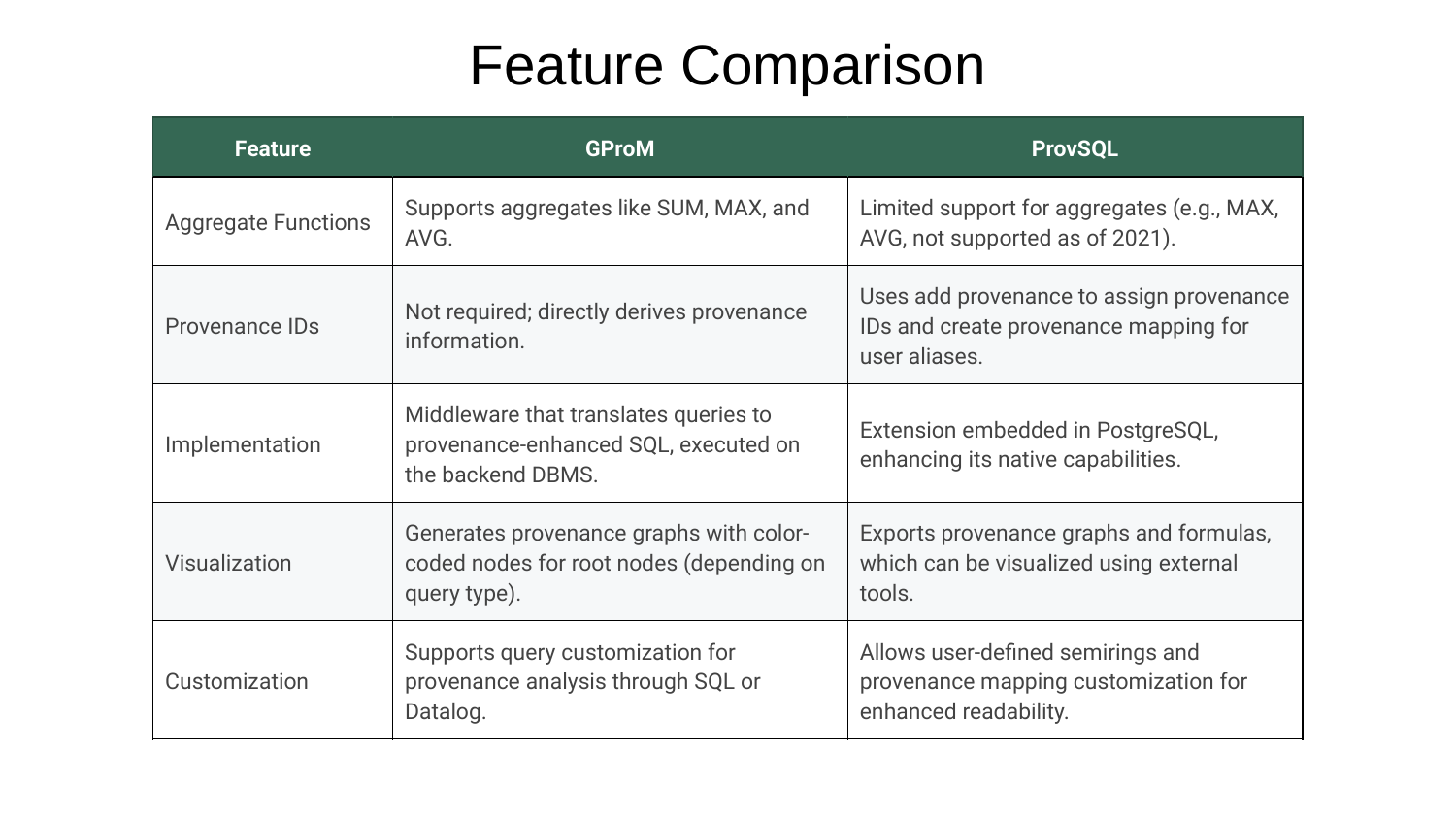

Feature Comparison
| Feature | GProM | ProvSQL |
| --- | --- | --- |
| Aggregate Functions | Supports aggregates like SUM, MAX, and AVG. | Limited support for aggregates (e.g., MAX, AVG, not supported as of 2021). |
| --- | --- | --- |
| Provenance IDs | Not required; directly derives provenance information. | Uses add provenance to assign provenance IDs and create provenance mapping for user aliases. |
| Implementation | Middleware that translates queries to provenance-enhanced SQL, executed on the backend DBMS. | Extension embedded in PostgreSQL, enhancing its native capabilities. |
| Visualization | Generates provenance graphs with color-coded nodes for root nodes (depending on query type). | Exports provenance graphs and formulas, which can be visualized using external tools. |
| Customization | Supports query customization for provenance analysis through SQL or Datalog. | Allows user-defined semirings and provenance mapping customization for enhanced readability. |